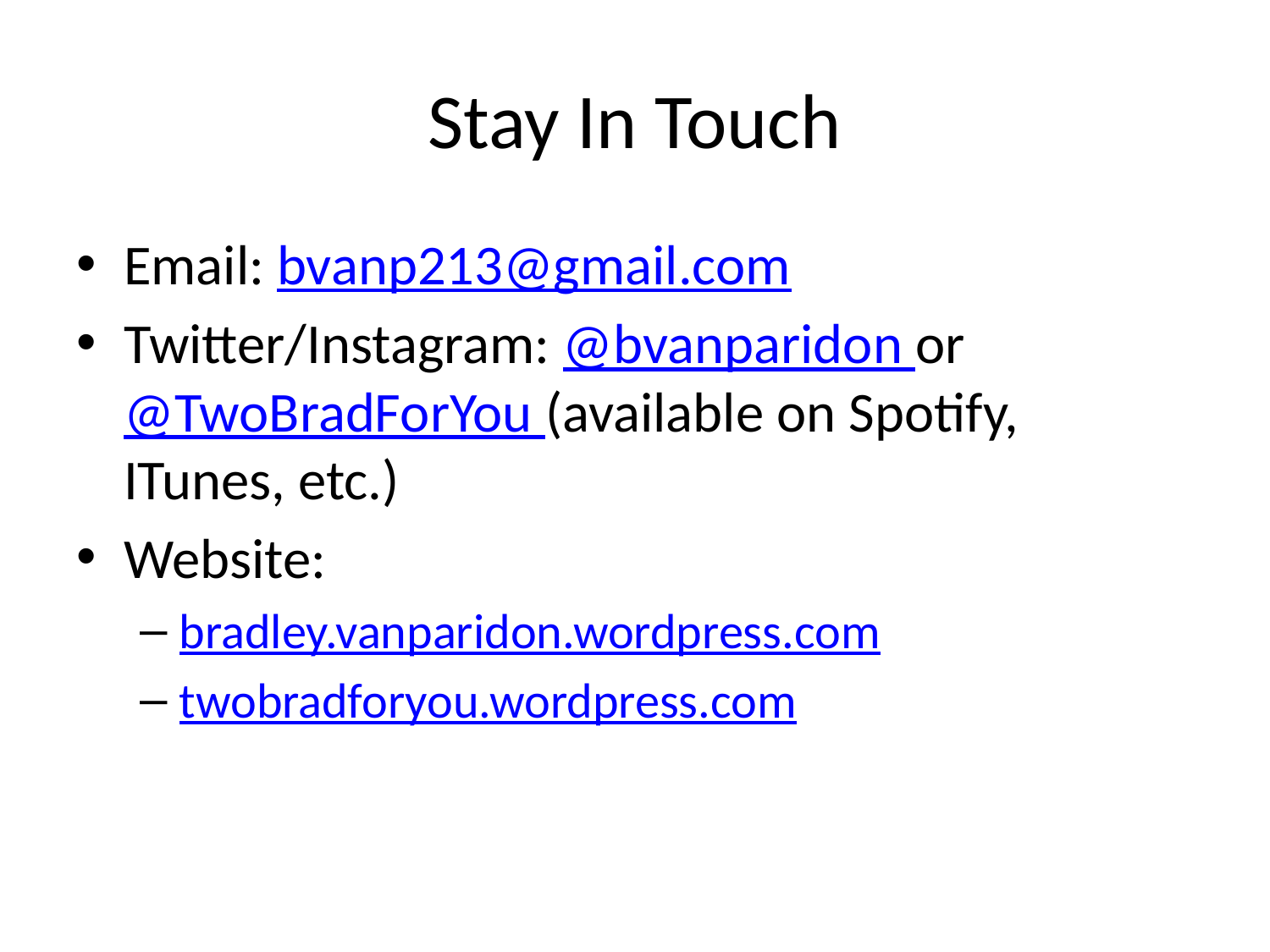

# Stay In Touch
Email: bvanp213@gmail.com
Twitter/Instagram: @bvanparidon or @TwoBradForYou (available on Spotify, ITunes, etc.)
Website:
bradley.vanparidon.wordpress.com
twobradforyou.wordpress.com